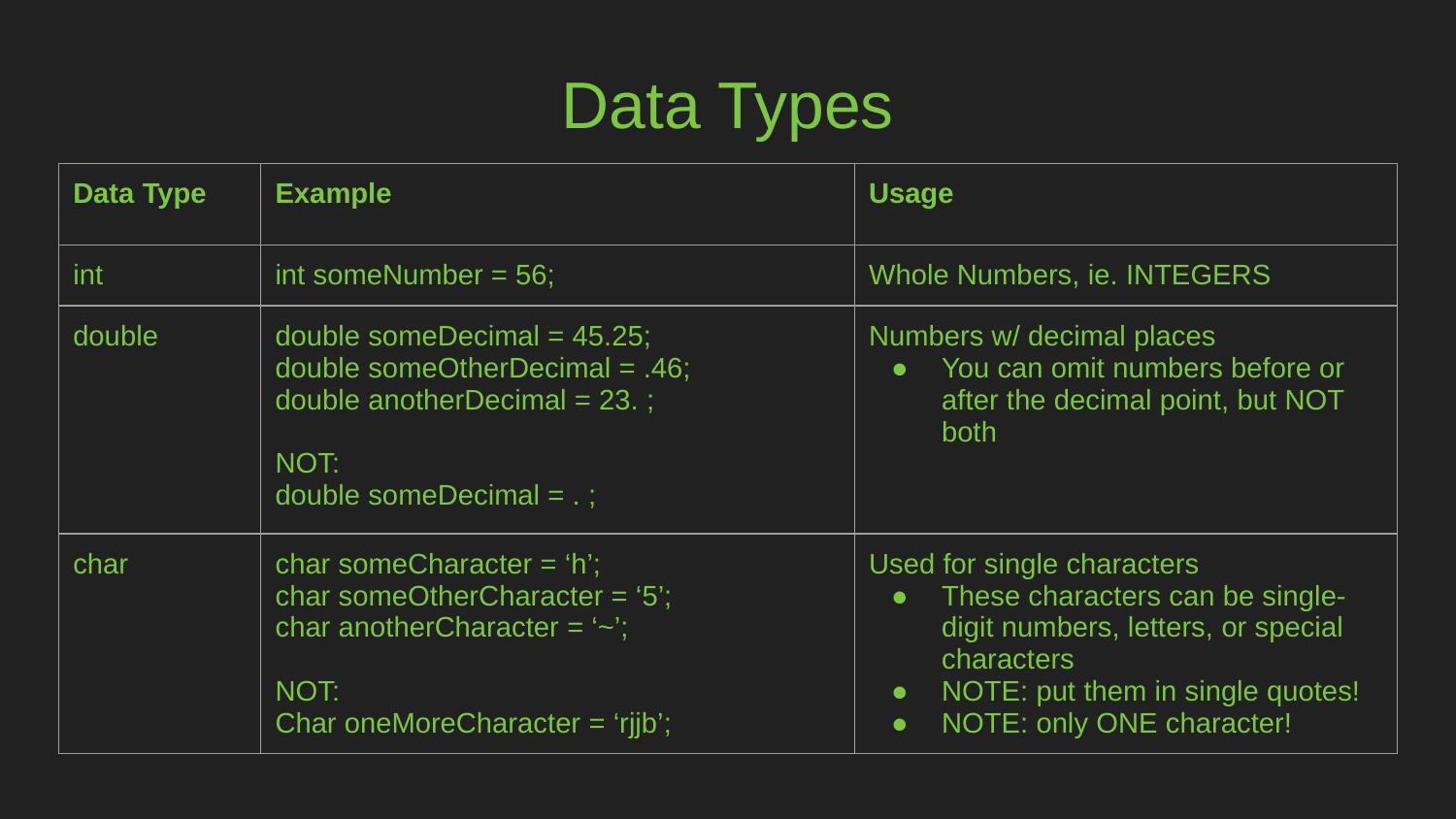

# Data Types
| Data Type | Example | Usage |
| --- | --- | --- |
| int | int someNumber = 56; | Whole Numbers, ie. INTEGERS |
| double | double someDecimal = 45.25; double someOtherDecimal = .46; double anotherDecimal = 23. ; NOT: double someDecimal = . ; | Numbers w/ decimal places You can omit numbers before or after the decimal point, but NOT both |
| char | char someCharacter = ‘h’; char someOtherCharacter = ‘5’; char anotherCharacter = ‘~’; NOT: Char oneMoreCharacter = ‘rjjb’; | Used for single characters These characters can be single-digit numbers, letters, or special characters NOTE: put them in single quotes! NOTE: only ONE character! |